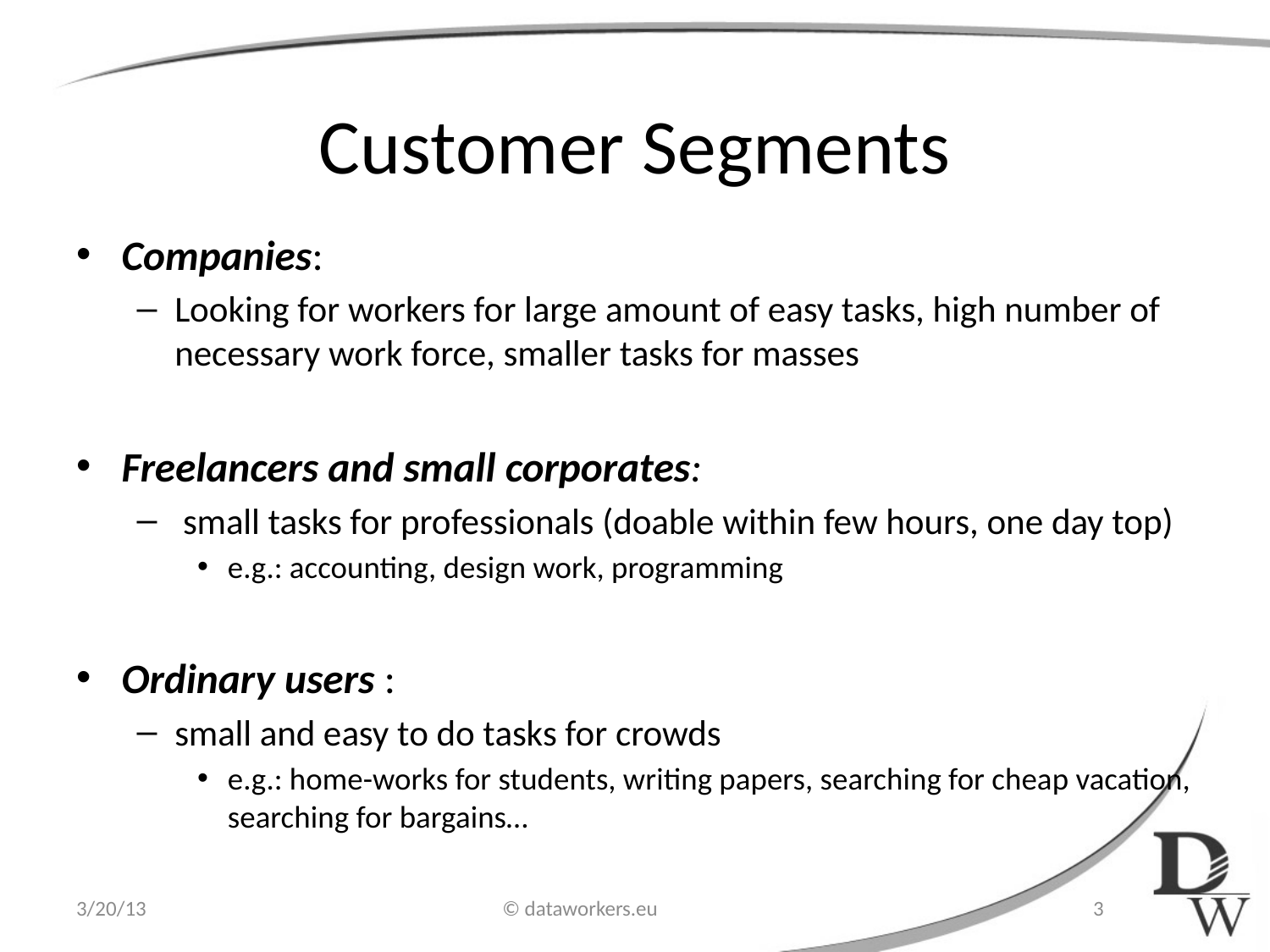

# Customer Segments
Companies:
Looking for workers for large amount of easy tasks, high number of necessary work force, smaller tasks for masses

Freelancers and small corporates:
 small tasks for professionals (doable within few hours, one day top)
e.g.: accounting, design work, programming

Ordinary users :
small and easy to do tasks for crowds
e.g.: home-works for students, writing papers, searching for cheap vacation, searching for bargains…
3/20/13
© dataworkers.eu
3